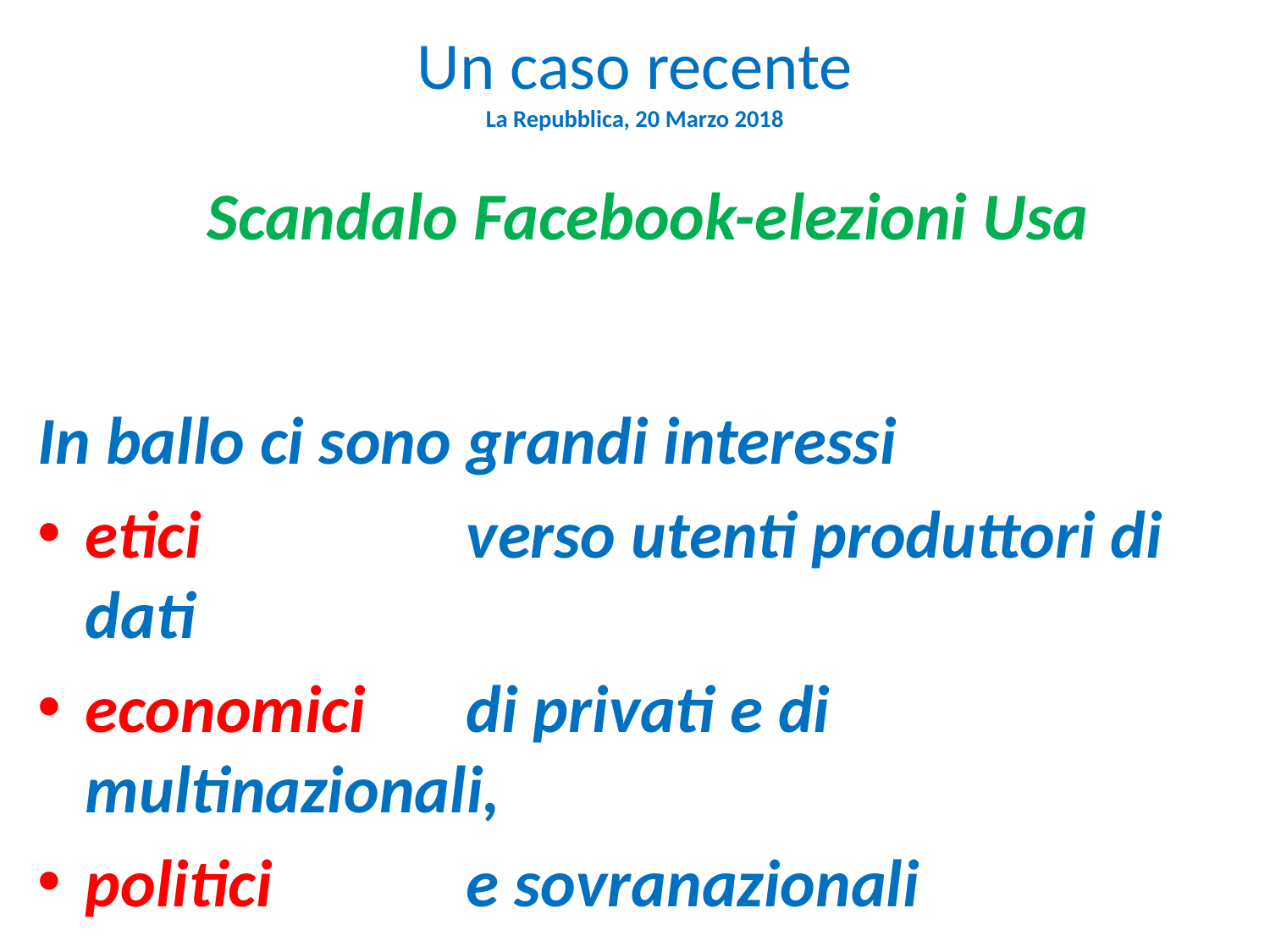

# Un caso recente La Repubblica, 20 Marzo 2018
 Scandalo Facebook-elezioni Usa

In ballo ci sono grandi interessi
etici 		verso utenti produttori di dati
economici 	di privati e di multinazionali,
politici 		e sovranazionali